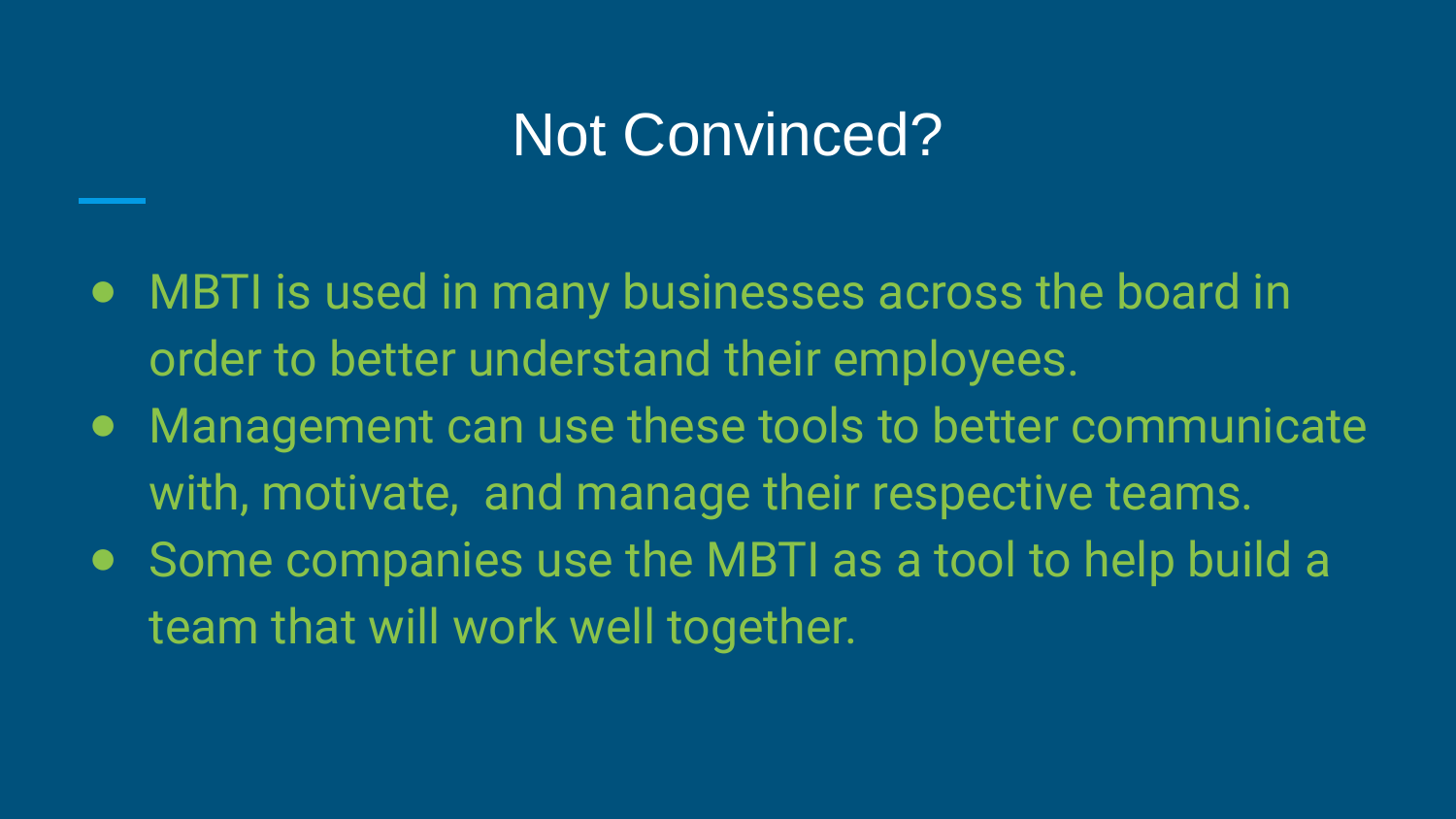

# Not Convinced?
MBTI is used in many businesses across the board in order to better understand their employees.
Management can use these tools to better communicate with, motivate,  and manage their respective teams.
Some companies use the MBTI as a tool to help build a team that will work well together.